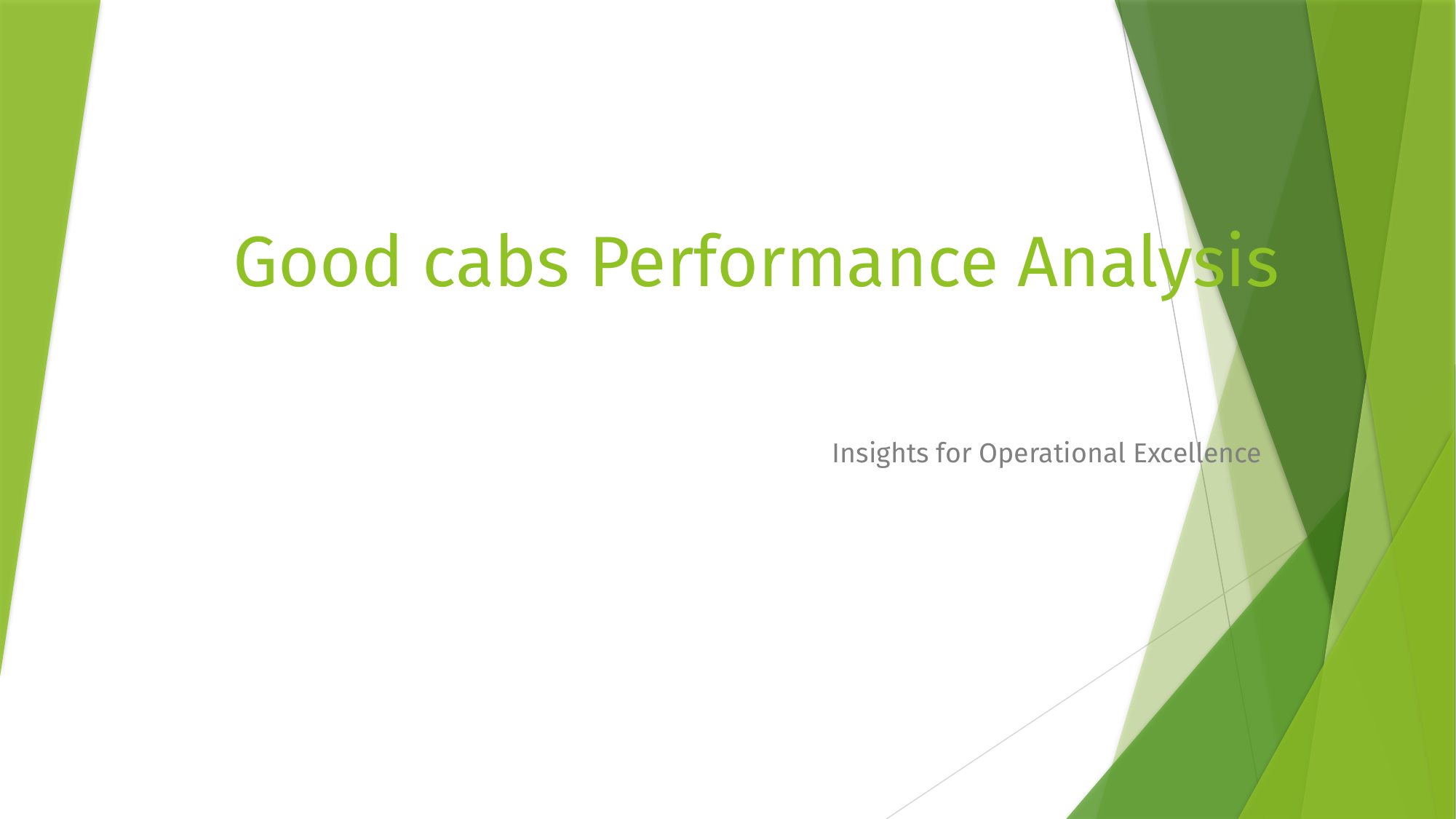

# Good cabs Performance Analysis
Insights for Operational Excellence